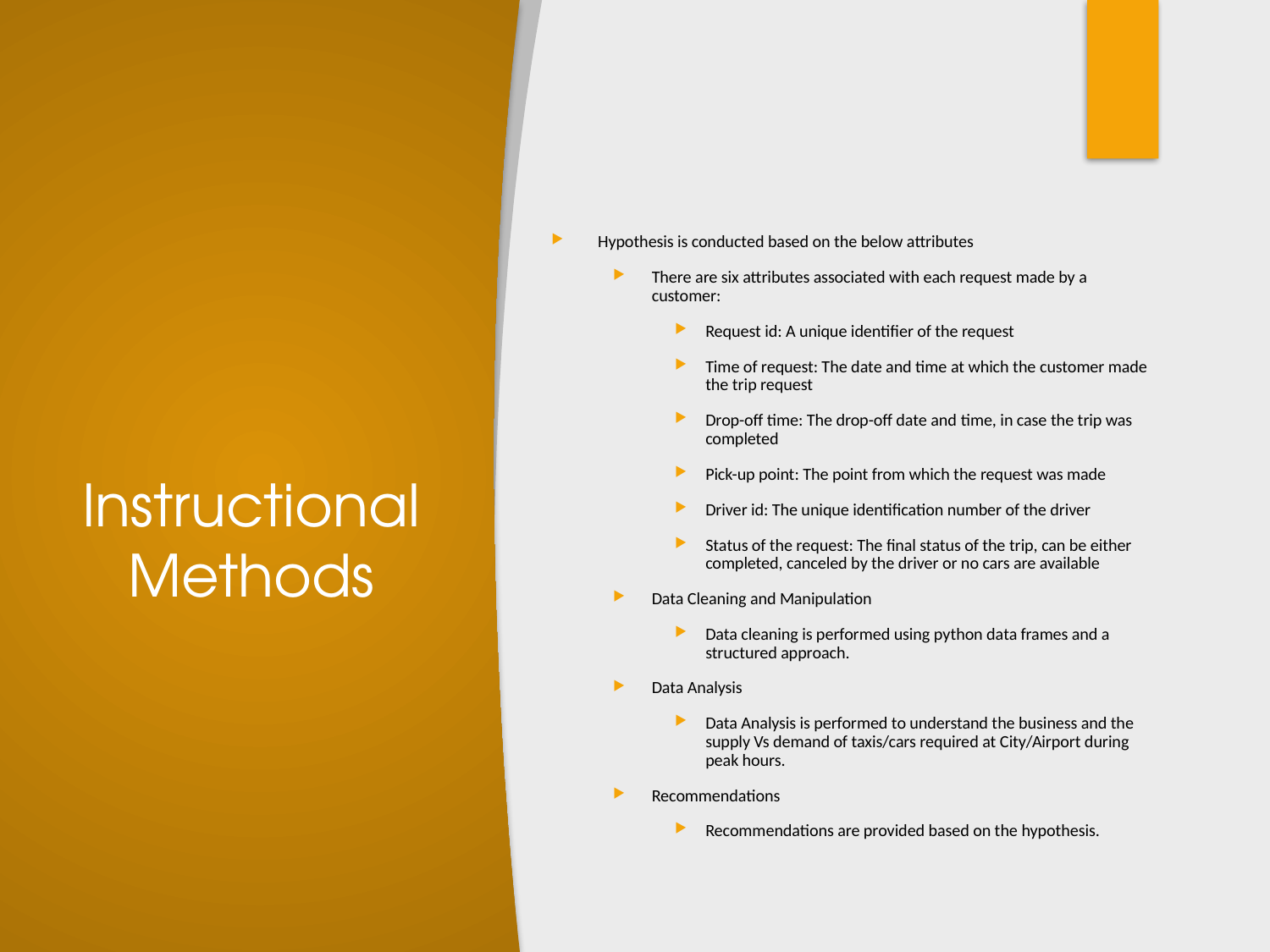

# Instructional Methods
Hypothesis is conducted based on the below attributes
There are six attributes associated with each request made by a customer:
Request id: A unique identifier of the request
Time of request: The date and time at which the customer made the trip request
Drop-off time: The drop-off date and time, in case the trip was completed
Pick-up point: The point from which the request was made
Driver id: The unique identification number of the driver
Status of the request: The final status of the trip, can be either completed, canceled by the driver or no cars are available
Data Cleaning and Manipulation
Data cleaning is performed using python data frames and a structured approach.
Data Analysis
Data Analysis is performed to understand the business and the supply Vs demand of taxis/cars required at City/Airport during peak hours.
Recommendations
Recommendations are provided based on the hypothesis.